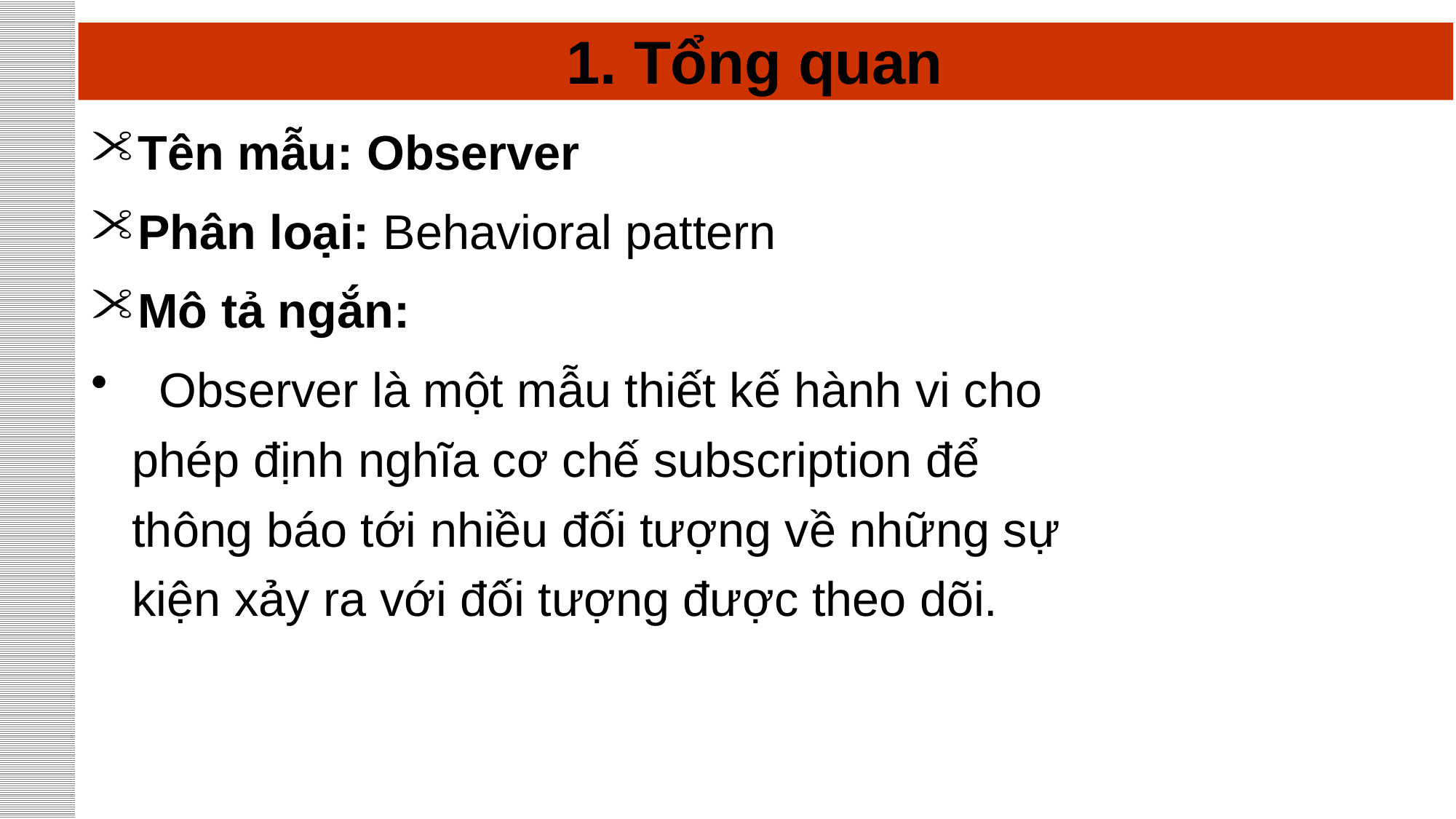

# 1. Tổng quan
Tên mẫu: Observer
Phân loại: Behavioral pattern
Mô tả ngắn:
  Observer là một mẫu thiết kế hành vi cho phép định nghĩa cơ chế subscription để thông báo tới nhiều đối tượng về những sự kiện xảy ra với đối tượng được theo dõi.